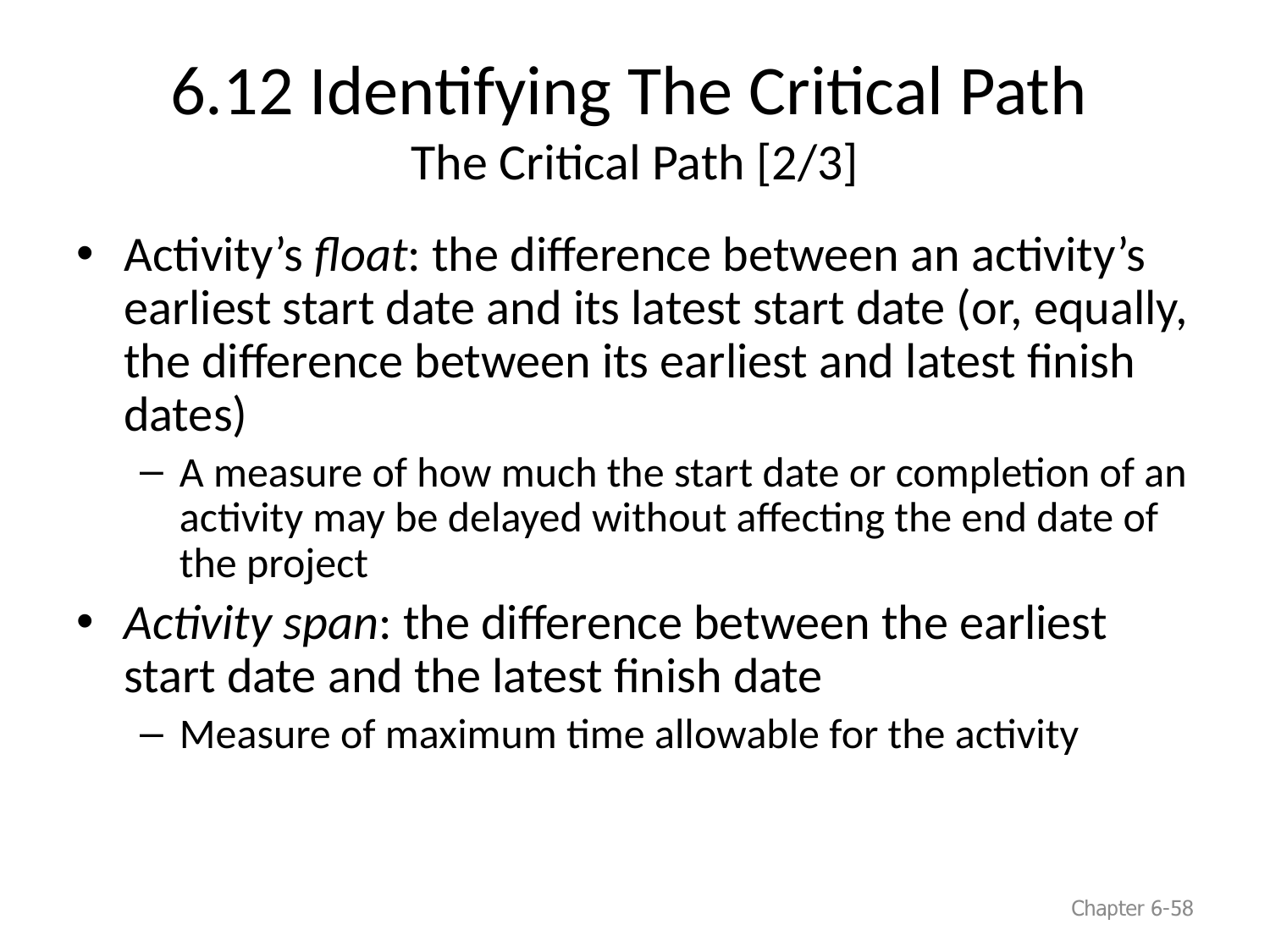

# 6.12 Identifying The Critical Path The Critical Path [2/3]
Activity’s float: the difference between an activity’s earliest start date and its latest start date (or, equally, the difference between its earliest and latest finish dates)
A measure of how much the start date or completion of an activity may be delayed without affecting the end date of the project
Activity span: the difference between the earliest start date and the latest finish date
Measure of maximum time allowable for the activity
Chapter 6-58